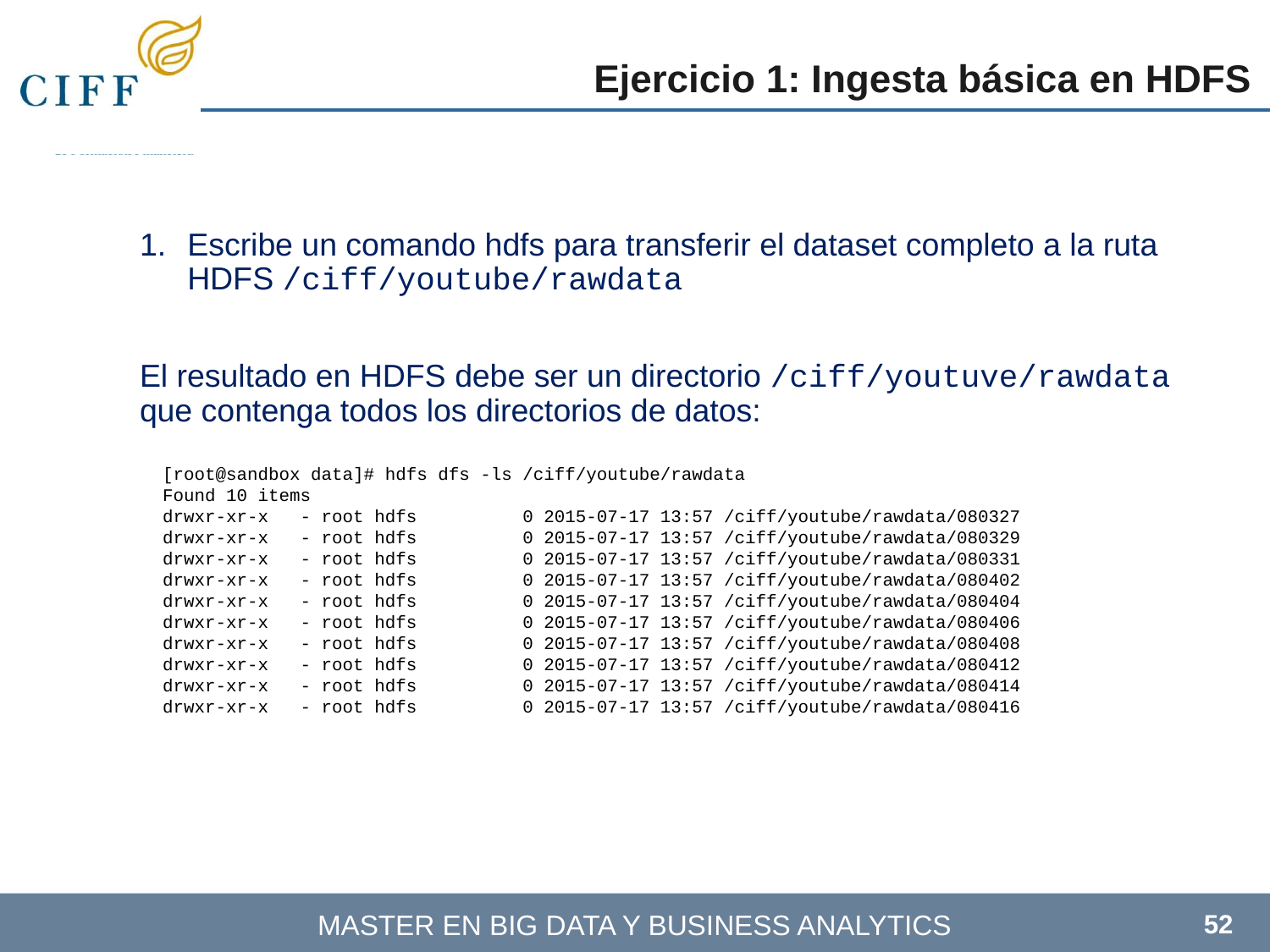

Ejercicio 1: Ingesta básica en HDFS
Escribe un comando hdfs para transferir el dataset completo a la ruta HDFS /ciff/youtube/rawdata

El resultado en HDFS debe ser un directorio /ciff/youtuve/rawdata que contenga todos los directorios de datos:

[root@sandbox data]# hdfs dfs -ls /ciff/youtube/rawdata
Found 10 items
drwxr-xr-x   - root hdfs          0 2015-07-17 13:57 /ciff/youtube/rawdata/080327
drwxr-xr-x   - root hdfs          0 2015-07-17 13:57 /ciff/youtube/rawdata/080329
drwxr-xr-x   - root hdfs          0 2015-07-17 13:57 /ciff/youtube/rawdata/080331
drwxr-xr-x   - root hdfs          0 2015-07-17 13:57 /ciff/youtube/rawdata/080402
drwxr-xr-x   - root hdfs          0 2015-07-17 13:57 /ciff/youtube/rawdata/080404
drwxr-xr-x   - root hdfs          0 2015-07-17 13:57 /ciff/youtube/rawdata/080406
drwxr-xr-x   - root hdfs          0 2015-07-17 13:57 /ciff/youtube/rawdata/080408
drwxr-xr-x   - root hdfs          0 2015-07-17 13:57 /ciff/youtube/rawdata/080412
drwxr-xr-x   - root hdfs          0 2015-07-17 13:57 /ciff/youtube/rawdata/080414
drwxr-xr-x   - root hdfs          0 2015-07-17 13:57 /ciff/youtube/rawdata/080416

52